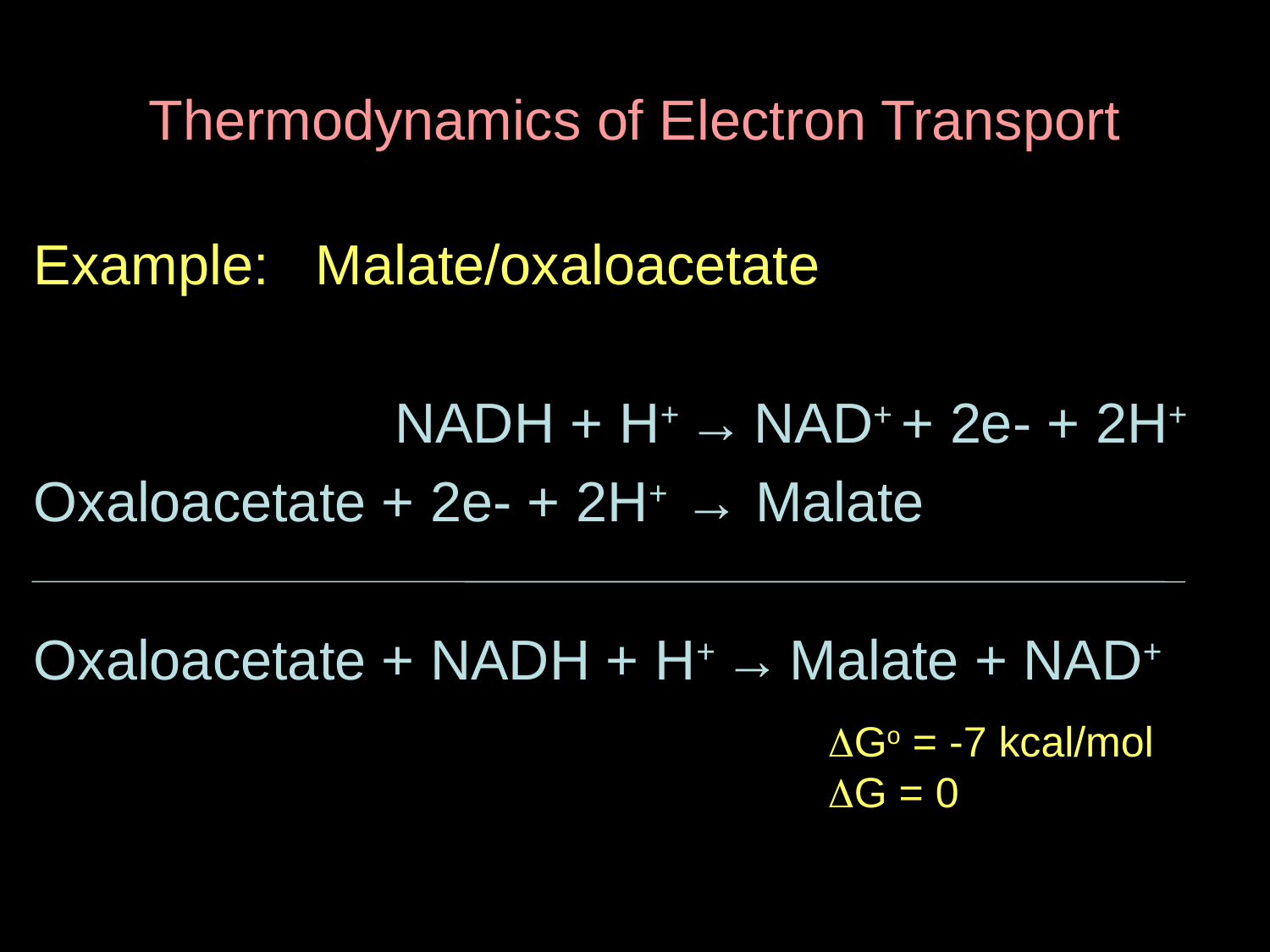

# Thermodynamics of Electron Transport
Example:   Malate/oxaloacetate

	                    NADH + H+ → NAD+ + 2e- + 2H+
Oxaloacetate + 2e- + 2H+ → Malate

Oxaloacetate + NADH + H+ → Malate + NAD+

ΔGo = -7 kcal/mol
ΔG = 0